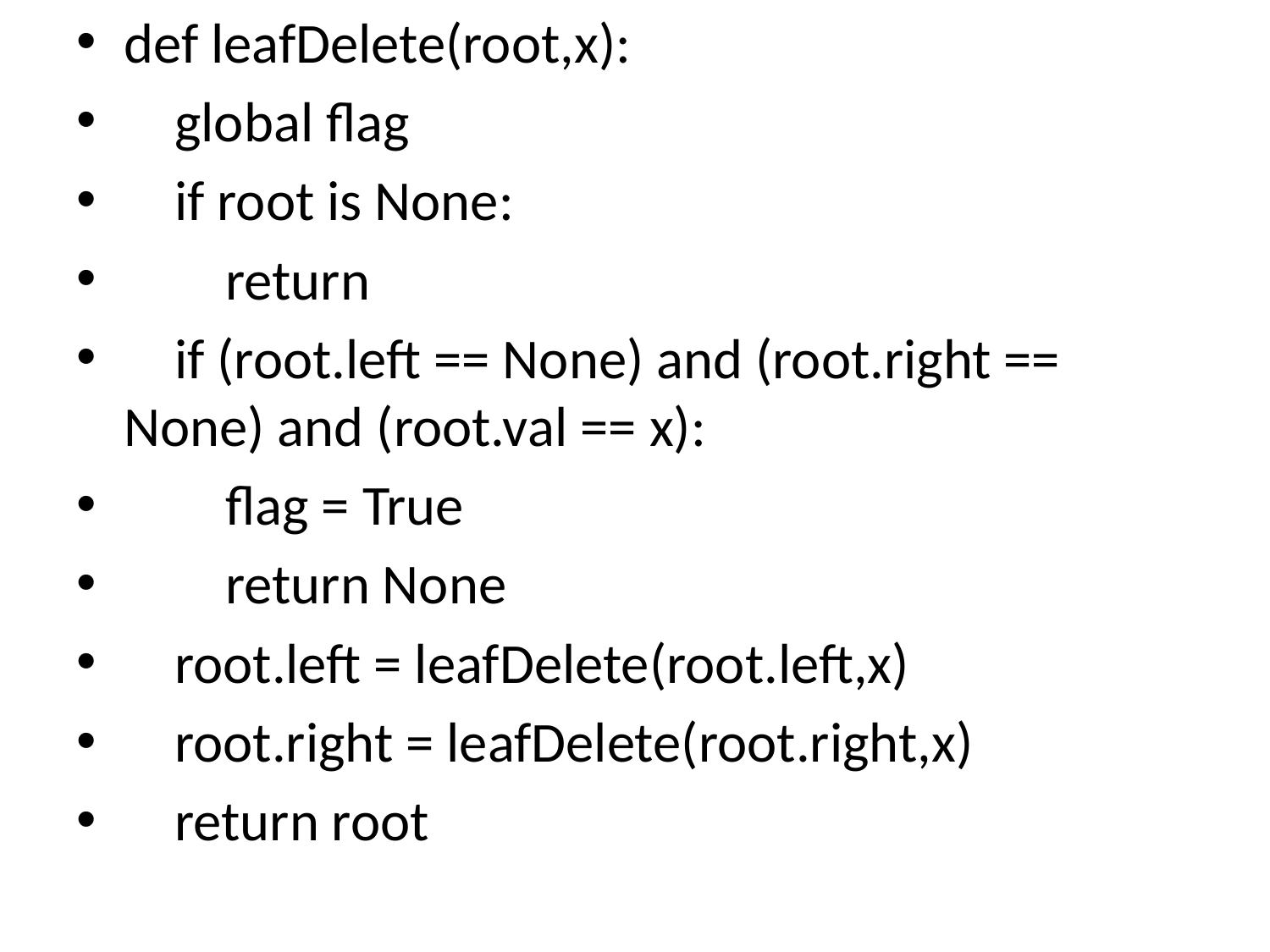

def leafDelete(root,x):
    global flag
    if root is None:
        return
    if (root.left == None) and (root.right == None) and (root.val == x):
        flag = True
        return None
    root.left = leafDelete(root.left,x)
    root.right = leafDelete(root.right,x)
    return root